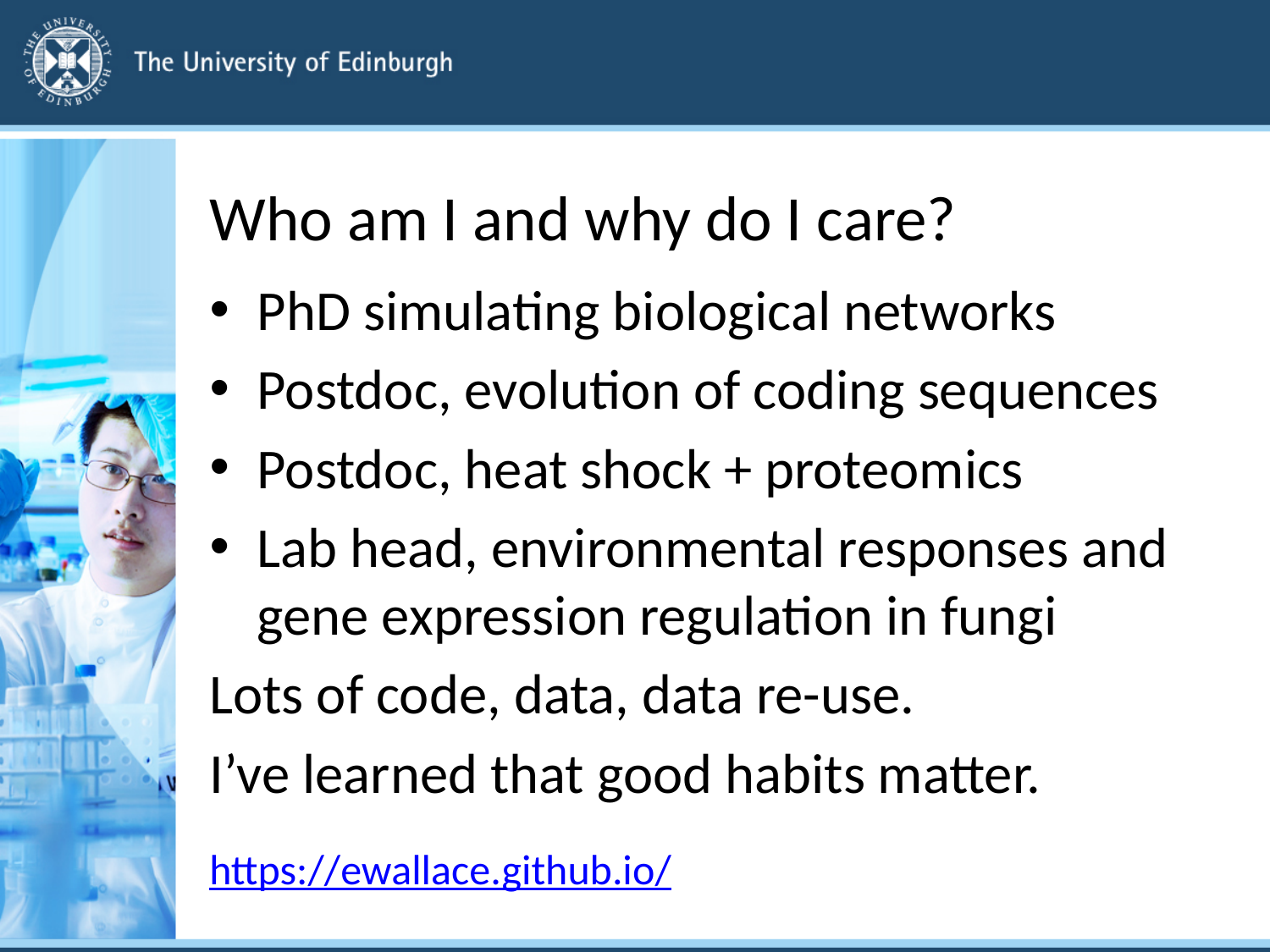

# Who am I and why do I care?
PhD simulating biological networks
Postdoc, evolution of coding sequences
Postdoc, heat shock + proteomics
Lab head, environmental responses and gene expression regulation in fungi
Lots of code, data, data re-use.
I’ve learned that good habits matter.
https://ewallace.github.io/